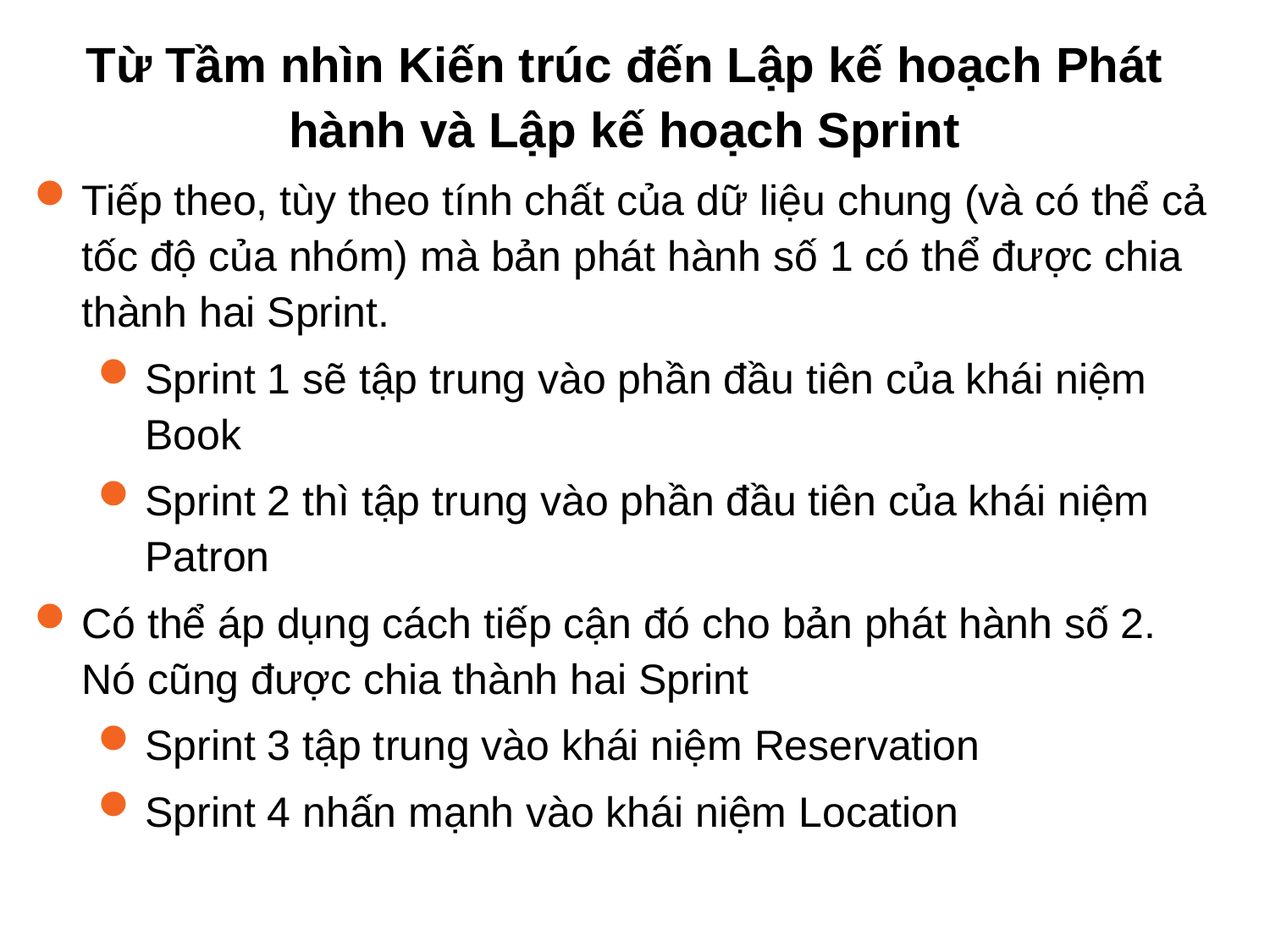

Từ Tầm nhìn Kiến trúc đến Lập kế hoạch Phát hành và Lập kế hoạch Sprint
Tiếp theo, tùy theo tính chất của dữ liệu chung (và có thể cả tốc độ của nhóm) mà bản phát hành số 1 có thể được chia thành hai Sprint.
Sprint 1 sẽ tập trung vào phần đầu tiên của khái niệm Book
Sprint 2 thì tập trung vào phần đầu tiên của khái niệm Patron
Có thể áp dụng cách tiếp cận đó cho bản phát hành số 2. Nó cũng được chia thành hai Sprint
Sprint 3 tập trung vào khái niệm Reservation
Sprint 4 nhấn mạnh vào khái niệm Location